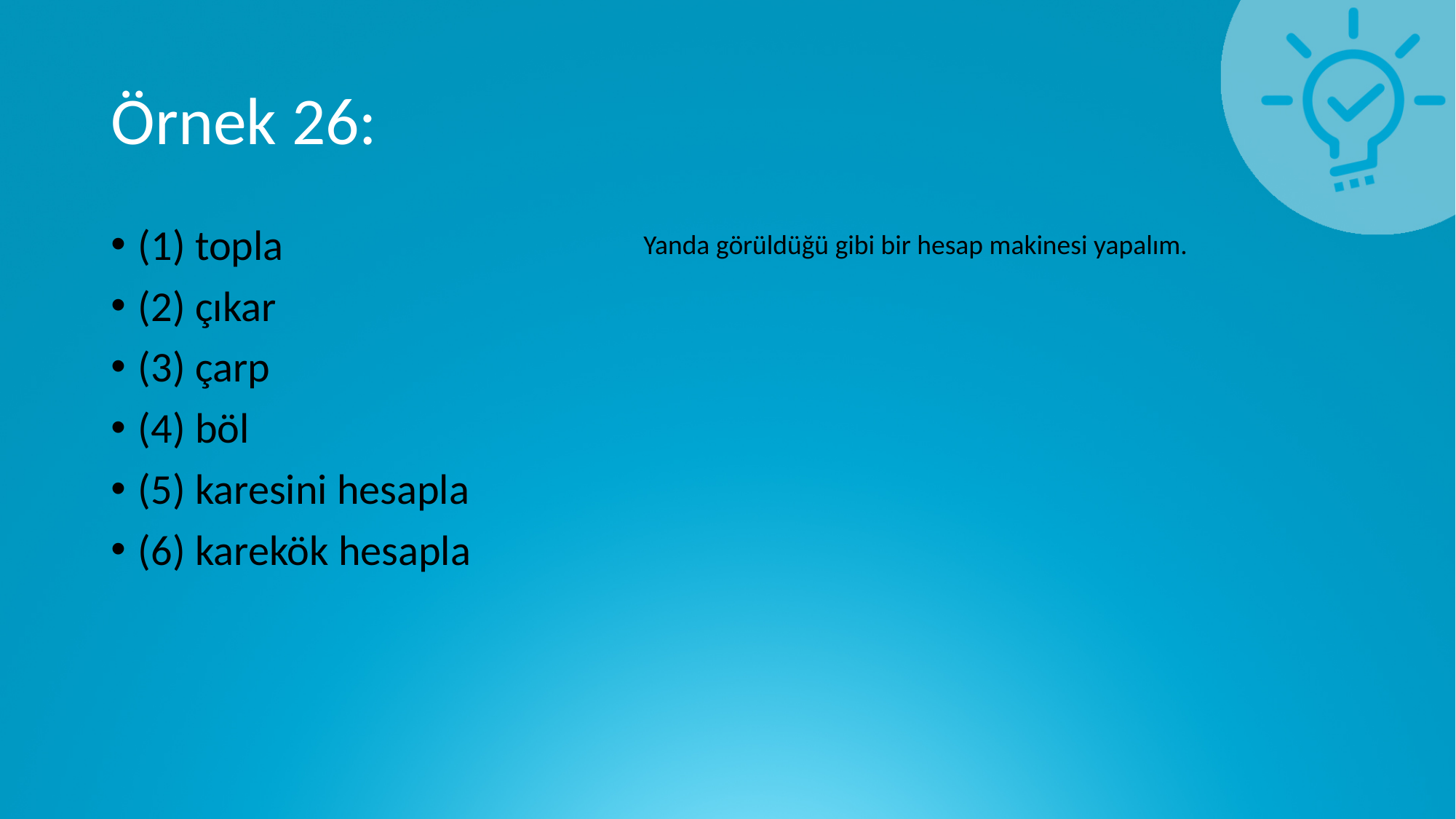

# Örnek 26:
(1) topla
(2) çıkar
(3) çarp
(4) böl
(5) karesini hesapla
(6) karekök hesapla
Yanda görüldüğü gibi bir hesap makinesi yapalım.